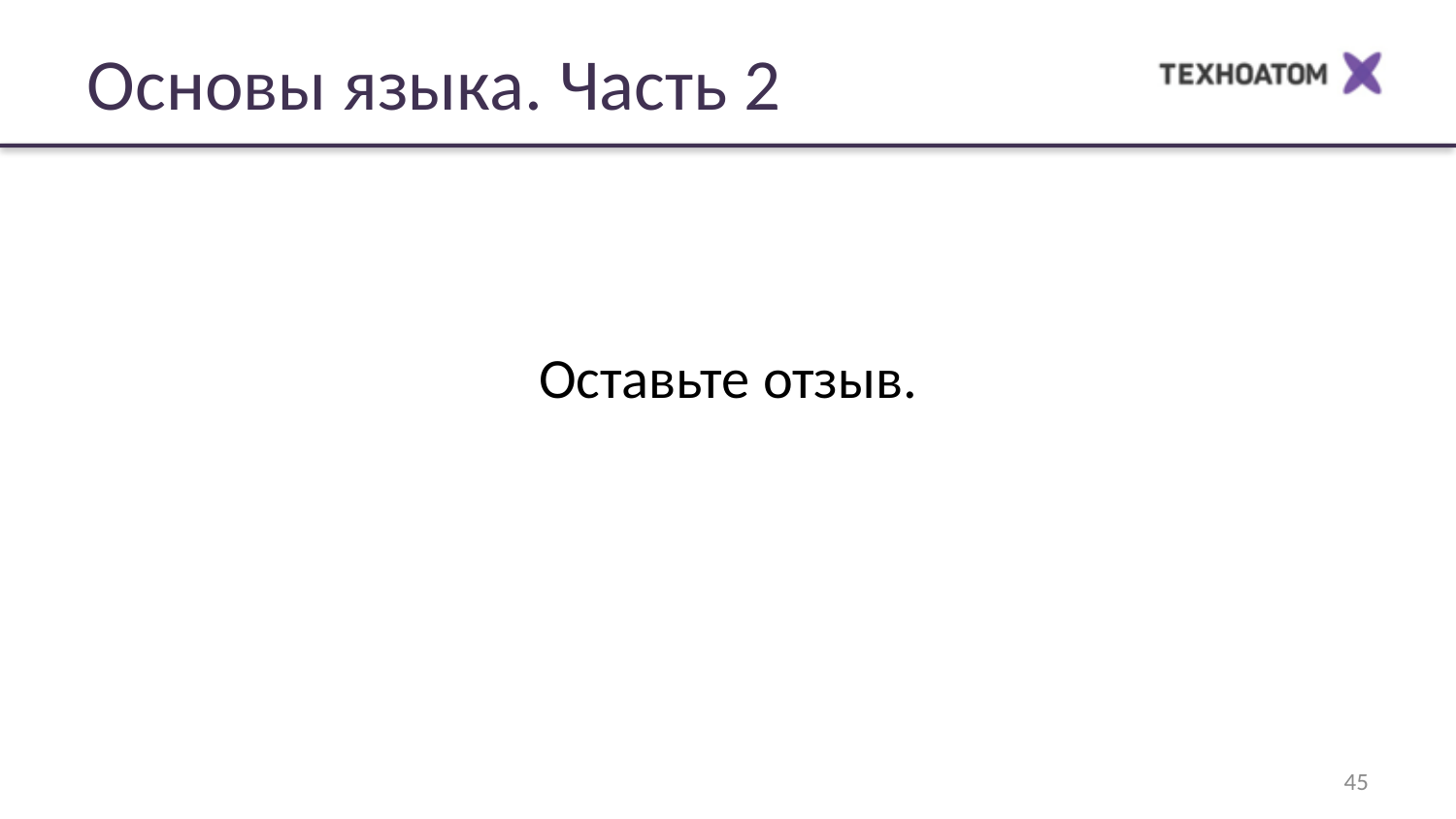

Основы языка. Часть 2

Оставьте отзыв.
45